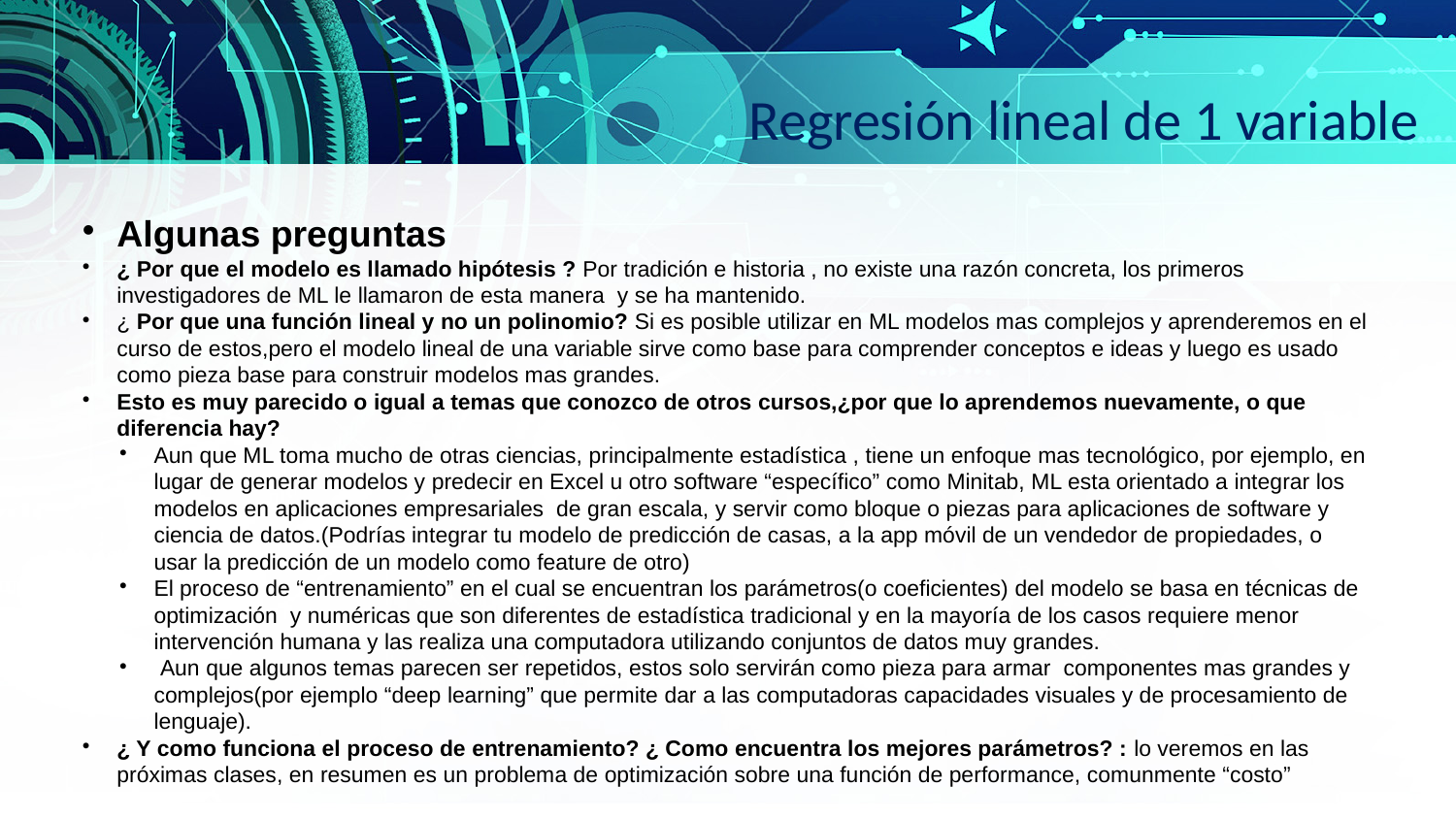

Regresión lineal de 1 variable

Algunas preguntas
¿ Por que el modelo es llamado hipótesis ? Por tradición e historia , no existe una razón concreta, los primeros investigadores de ML le llamaron de esta manera  y se ha mantenido.
¿ Por que una función lineal y no un polinomio? Si es posible utilizar en ML modelos mas complejos y aprenderemos en el curso de estos,pero el modelo lineal de una variable sirve como base para comprender conceptos e ideas y luego es usado como pieza base para construir modelos mas grandes.
Esto es muy parecido o igual a temas que conozco de otros cursos,¿por que lo aprendemos nuevamente, o que diferencia hay?
Aun que ML toma mucho de otras ciencias, principalmente estadística , tiene un enfoque mas tecnológico, por ejemplo, en lugar de generar modelos y predecir en Excel u otro software “específico” como Minitab, ML esta orientado a integrar los modelos en aplicaciones empresariales  de gran escala, y servir como bloque o piezas para aplicaciones de software y ciencia de datos.(Podrías integrar tu modelo de predicción de casas, a la app móvil de un vendedor de propiedades, o usar la predicción de un modelo como feature de otro)
El proceso de “entrenamiento” en el cual se encuentran los parámetros(o coeficientes) del modelo se basa en técnicas de optimización  y numéricas que son diferentes de estadística tradicional y en la mayoría de los casos requiere menor intervención humana y las realiza una computadora utilizando conjuntos de datos muy grandes.
 Aun que algunos temas parecen ser repetidos, estos solo servirán como pieza para armar  componentes mas grandes y complejos(por ejemplo “deep learning” que permite dar a las computadoras capacidades visuales y de procesamiento de lenguaje).
¿ Y como funciona el proceso de entrenamiento? ¿ Como encuentra los mejores parámetros? : lo veremos en las próximas clases, en resumen es un problema de optimización sobre una función de performance, comunmente “costo”